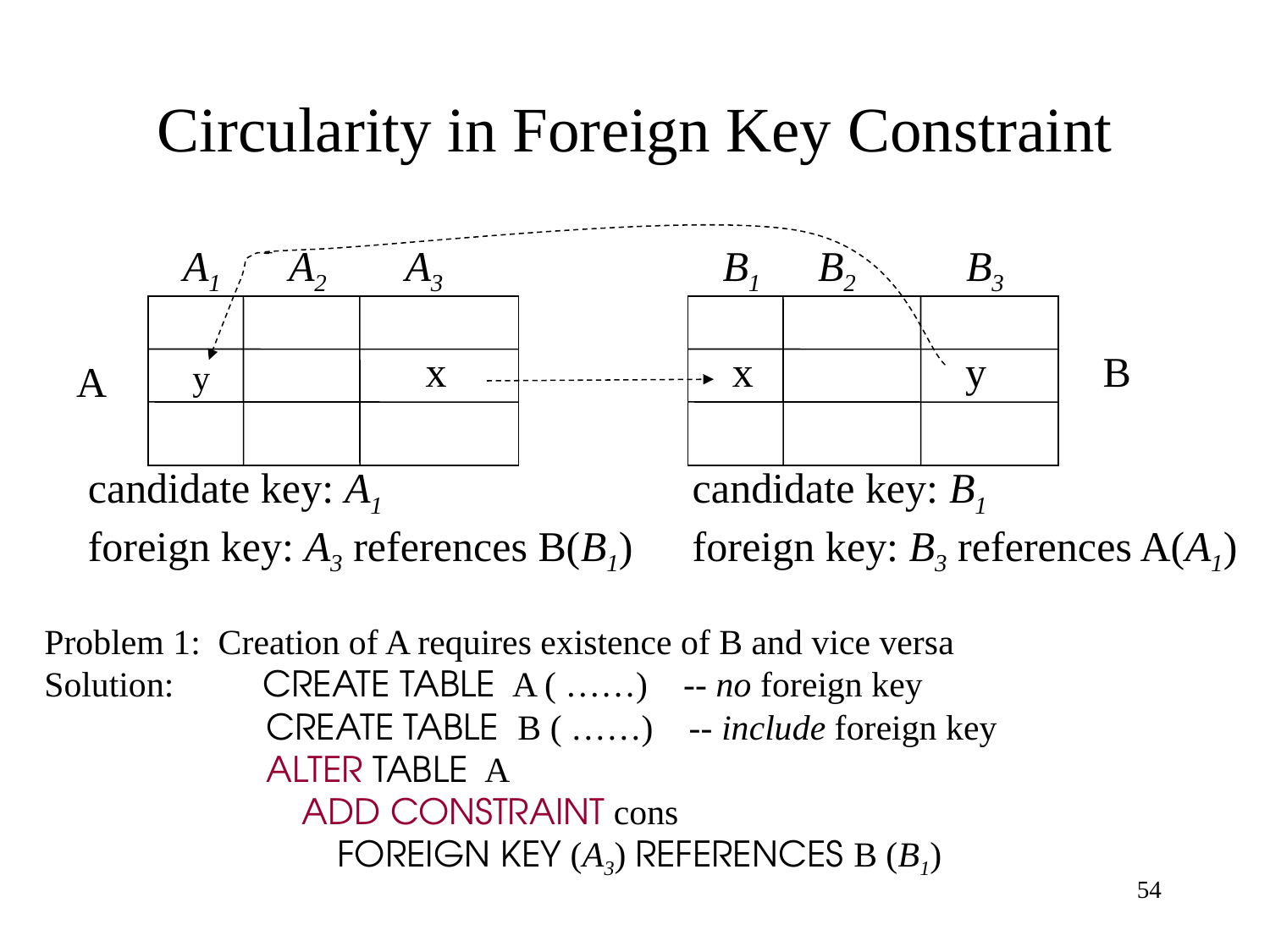

# Circularity in Foreign Key Constraint

A1
A2
A3
B1
B2
B3

x
x
y
B
A

y

candidate key: A1
foreign key: A3 references B(B1)
candidate key: B1
foreign key: B3 references A(A1)
Problem 1:  Creation of A requires existence of B and vice versa
Solution:          CREATE TABLE  A ( ……)    -- no foreign key
                         CREATE TABLE  B ( ……)    -- include foreign key
                         ALTER TABLE  A
                             ADD CONSTRAINT cons
                                 FOREIGN KEY (A3) REFERENCES B (B1)
54